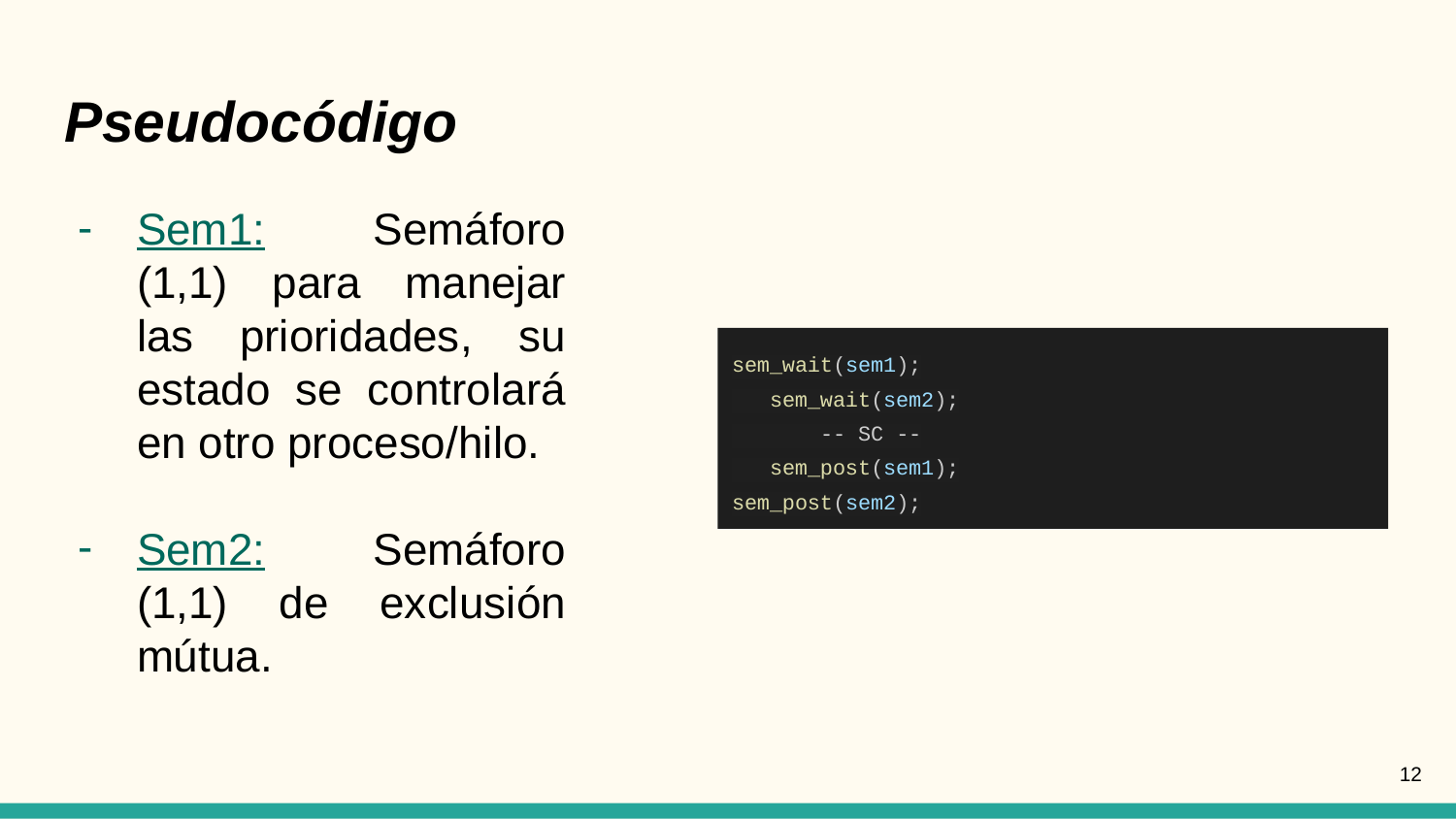

# Pseudocódigo
Sem1: Semáforo (1,1) para manejar las prioridades, su estado se controlará en otro proceso/hilo.

Sem2: Semáforo (1,1) de exclusión mútua.
sem_wait(sem1);
   sem_wait(sem2);
       -- SC --
   sem_post(sem1);
sem_post(sem2);
12